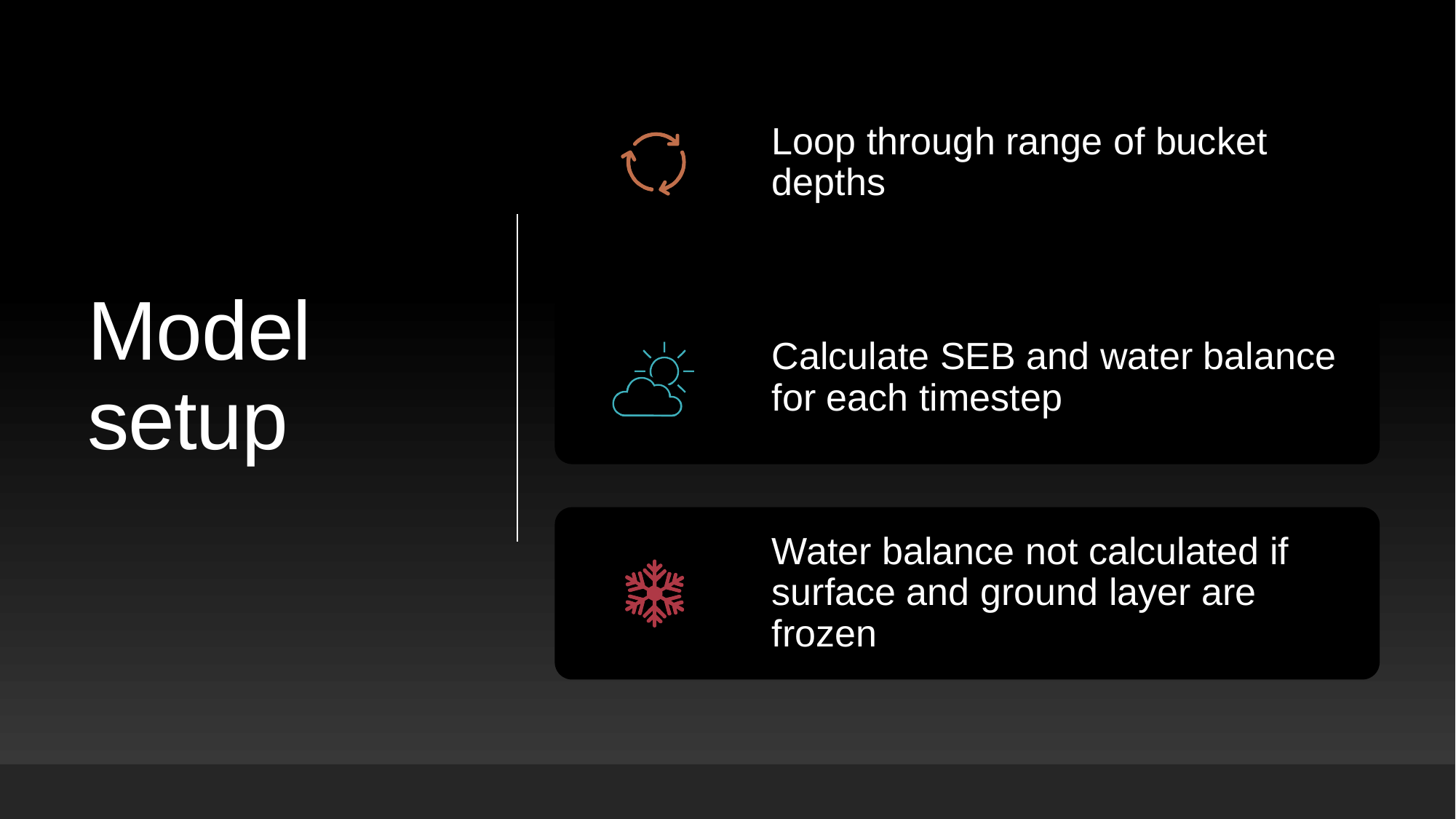

# Model setup
Loop through range of bucket depths
Calculate SEB and water balance for each timestep
Water balance not calculated if surface and ground layer are frozen